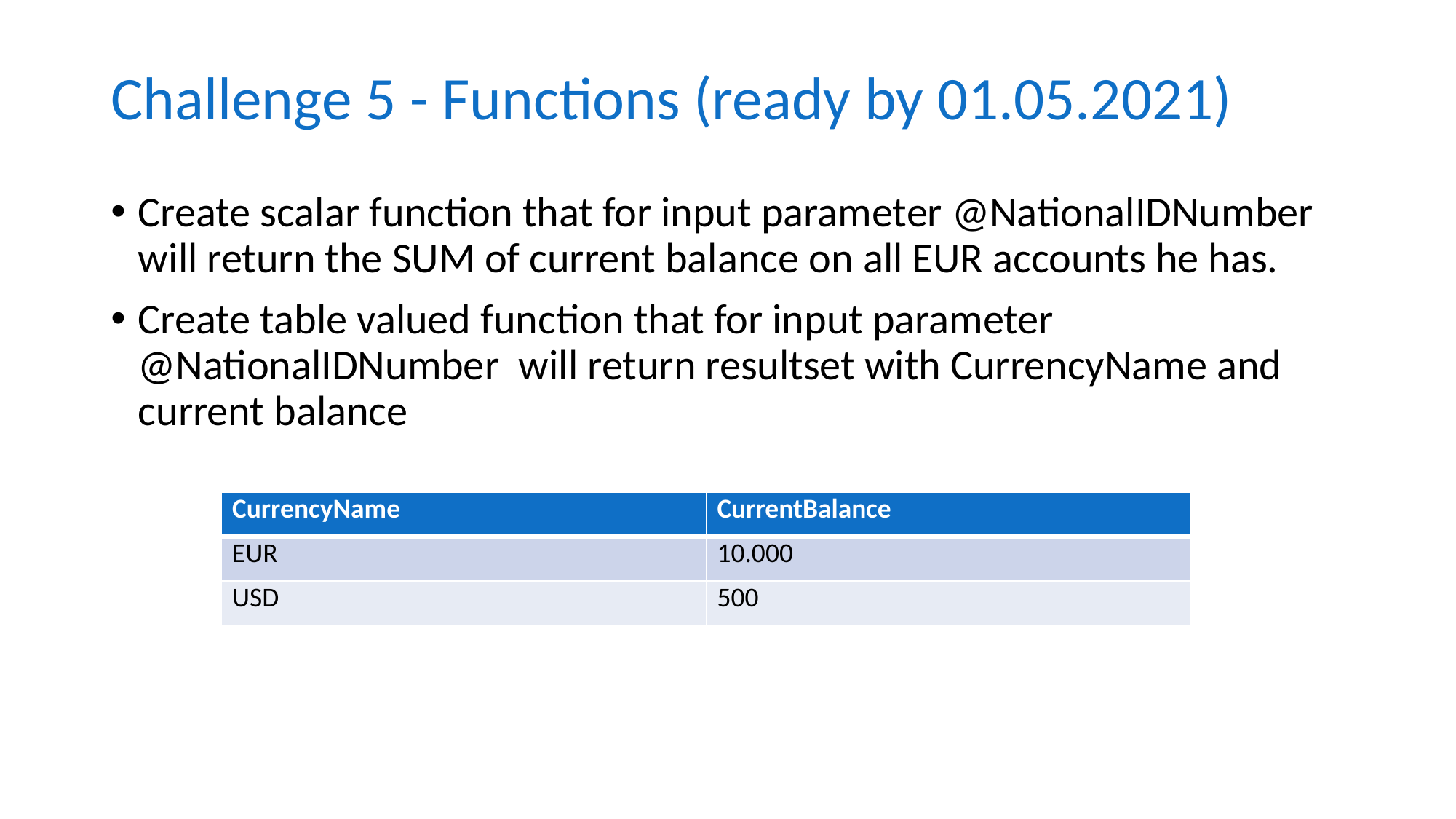

# Challenge 5 - Functions (ready by 01.05.2021)
Create scalar function that for input parameter @NationalIDNumber will return the SUM of current balance on all EUR accounts he has.
Create table valued function that for input parameter @NationalIDNumber  will return resultset with CurrencyName and current balance

| CurrencyName | CurrentBalance |
| --- | --- |
| EUR | 10.000 |
| USD | 500 |